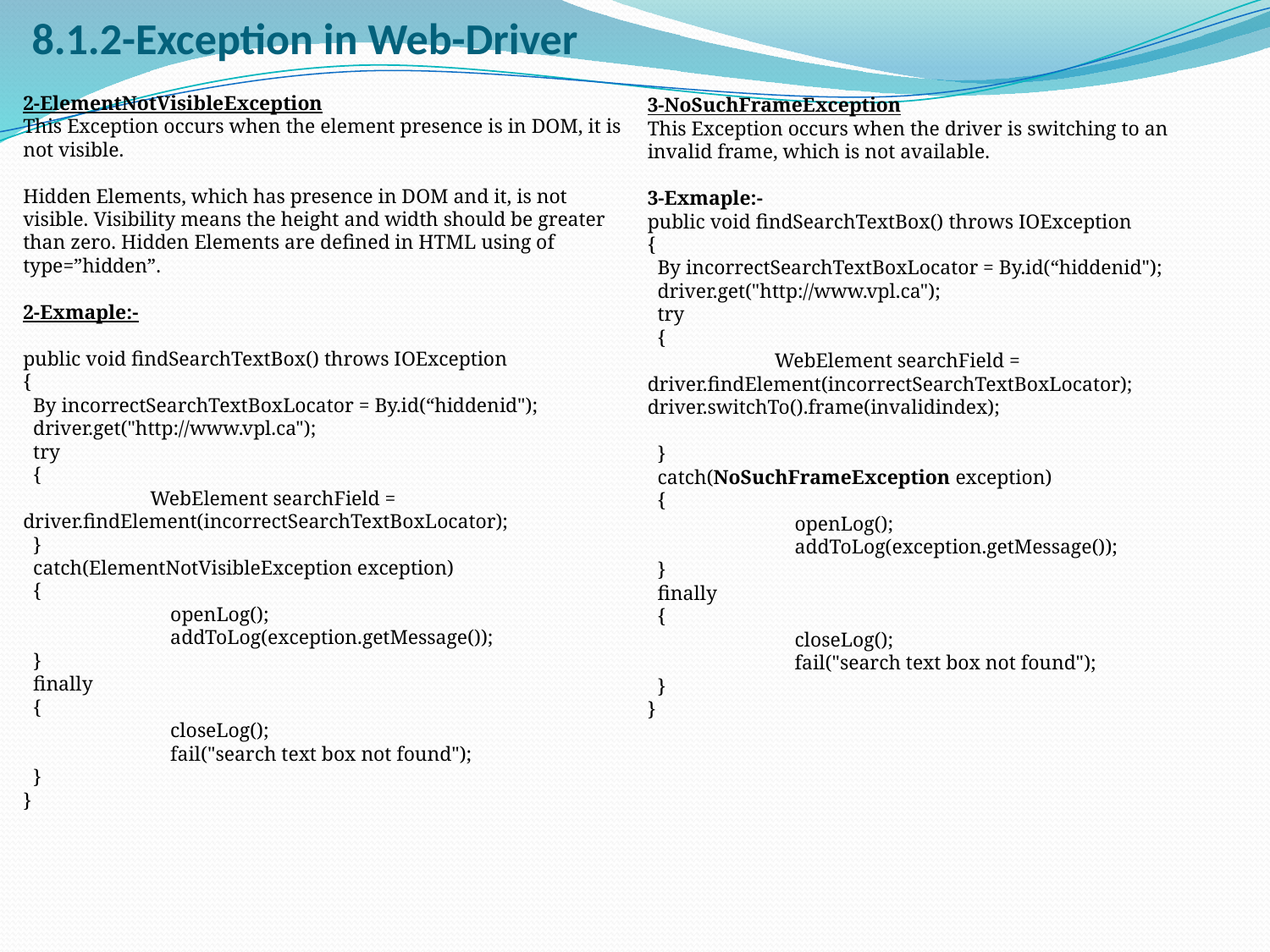

# 8.1.2-Exception in Web-Driver

3-NoSuchFrameException
This Exception occurs when the driver is switching to an invalid frame, which is not available.

3-Exmaple:-
public void findSearchTextBox() throws IOException 
{ 
  By incorrectSearchTextBoxLocator = By.id(“hiddenid");
  driver.get("http://www.vpl.ca"); 
  try
  { 
   	WebElement searchField = driver.findElement(incorrectSearchTextBoxLocator);
driver.switchTo().frame(invalidindex);
  } 
  catch(NoSuchFrameException exception) 
  { 
	    openLog(); 
	    addToLog(exception.getMessage()); 
  } 
  finally 
  { 
	    closeLog(); 
	    fail("search text box not found"); 
  } 
}
2-ElementNotVisibleException
This Exception occurs when the element presence is in DOM, it is not visible.

Hidden Elements, which has presence in DOM and it, is not visible. Visibility means the height and width should be greater than zero. Hidden Elements are defined in HTML using of type=”hidden”.

2-Exmaple:-

public void findSearchTextBox() throws IOException 
{ 
  By incorrectSearchTextBoxLocator = By.id(“hiddenid");
  driver.get("http://www.vpl.ca"); 
  try
  { 
   	WebElement searchField = driver.findElement(incorrectSearchTextBoxLocator);
  } 
  catch(ElementNotVisibleException exception) 
  { 
	    openLog(); 
	    addToLog(exception.getMessage()); 
  } 
  finally 
  { 
	    closeLog(); 
	    fail("search text box not found"); 
  } 
}